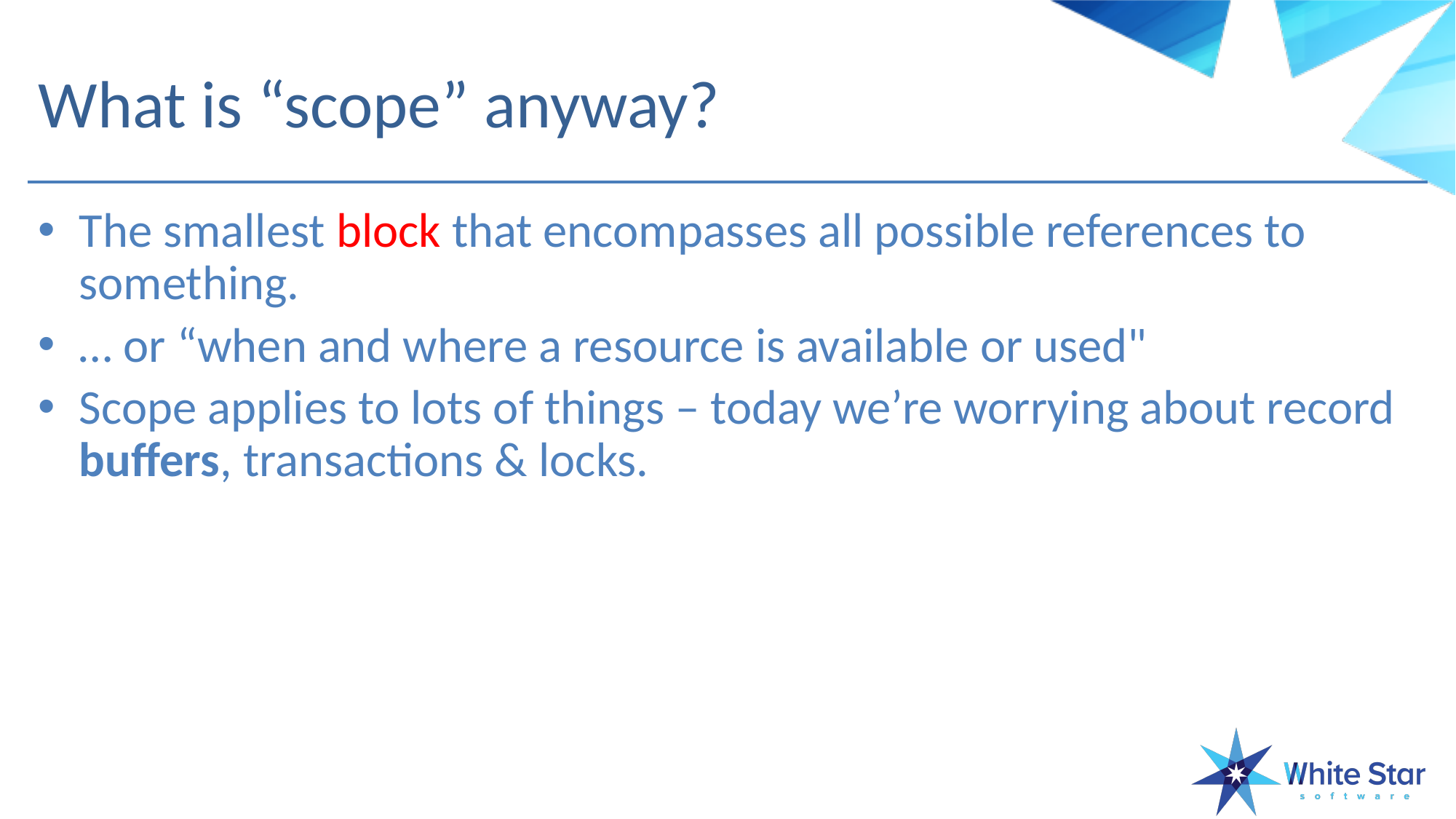

# What is “scope” anyway?
The smallest block that encompasses all possible references to something.
… or “when and where a resource is available or used"
Scope applies to lots of things – today we’re worrying about record buffers, transactions & locks.